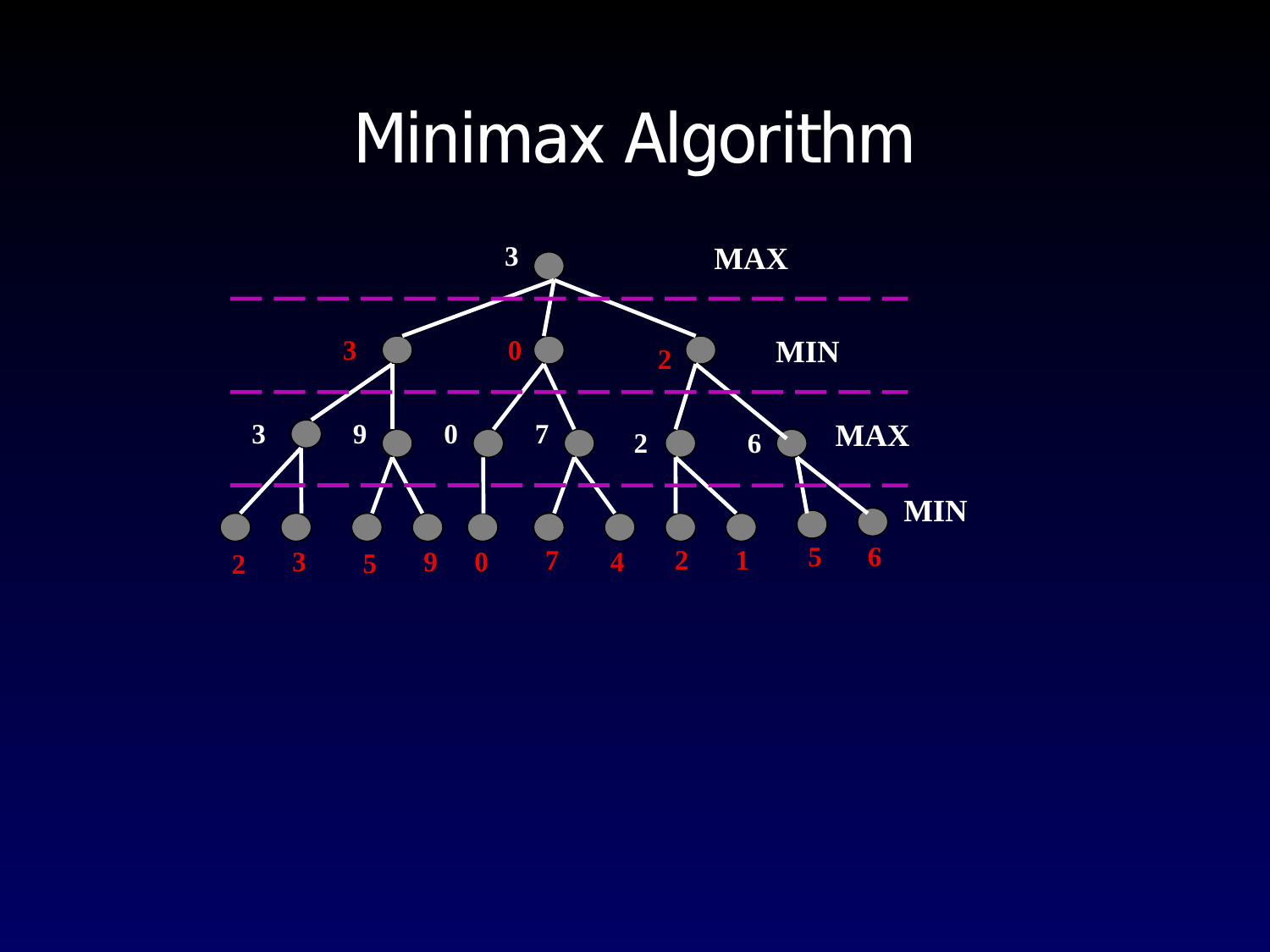

Minimax
Algorithm
3
MAX

3
0
MIN
2

3
9
0
7
MAX

2
6

MIN

5
6
7
2
1
3
9
0
4
5
2